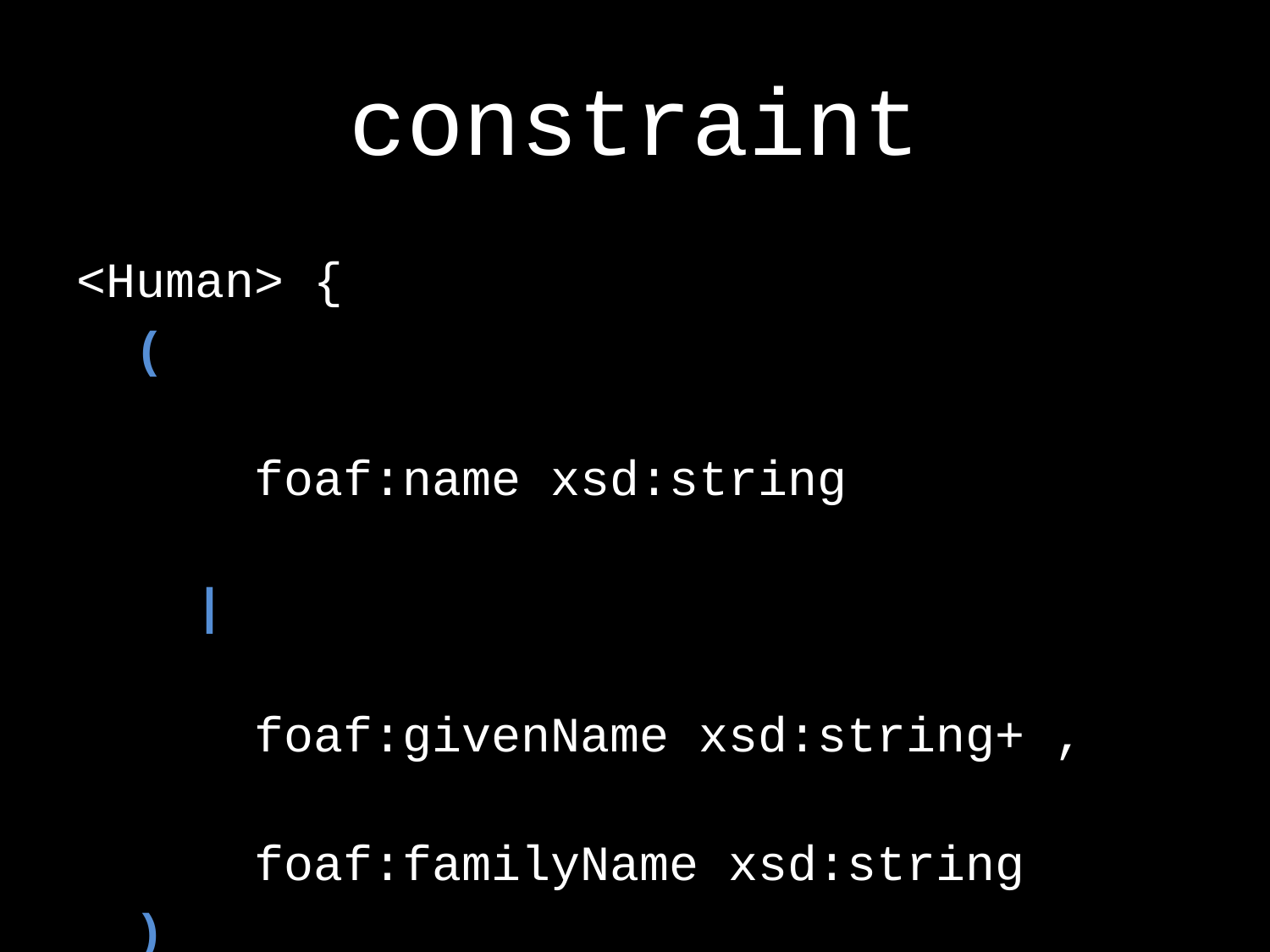

# constraint
<Human> {
  (
      foaf:name xsd:string
    |
      foaf:givenName xsd:string+ ,
      foaf:familyName xsd:string
  )
}